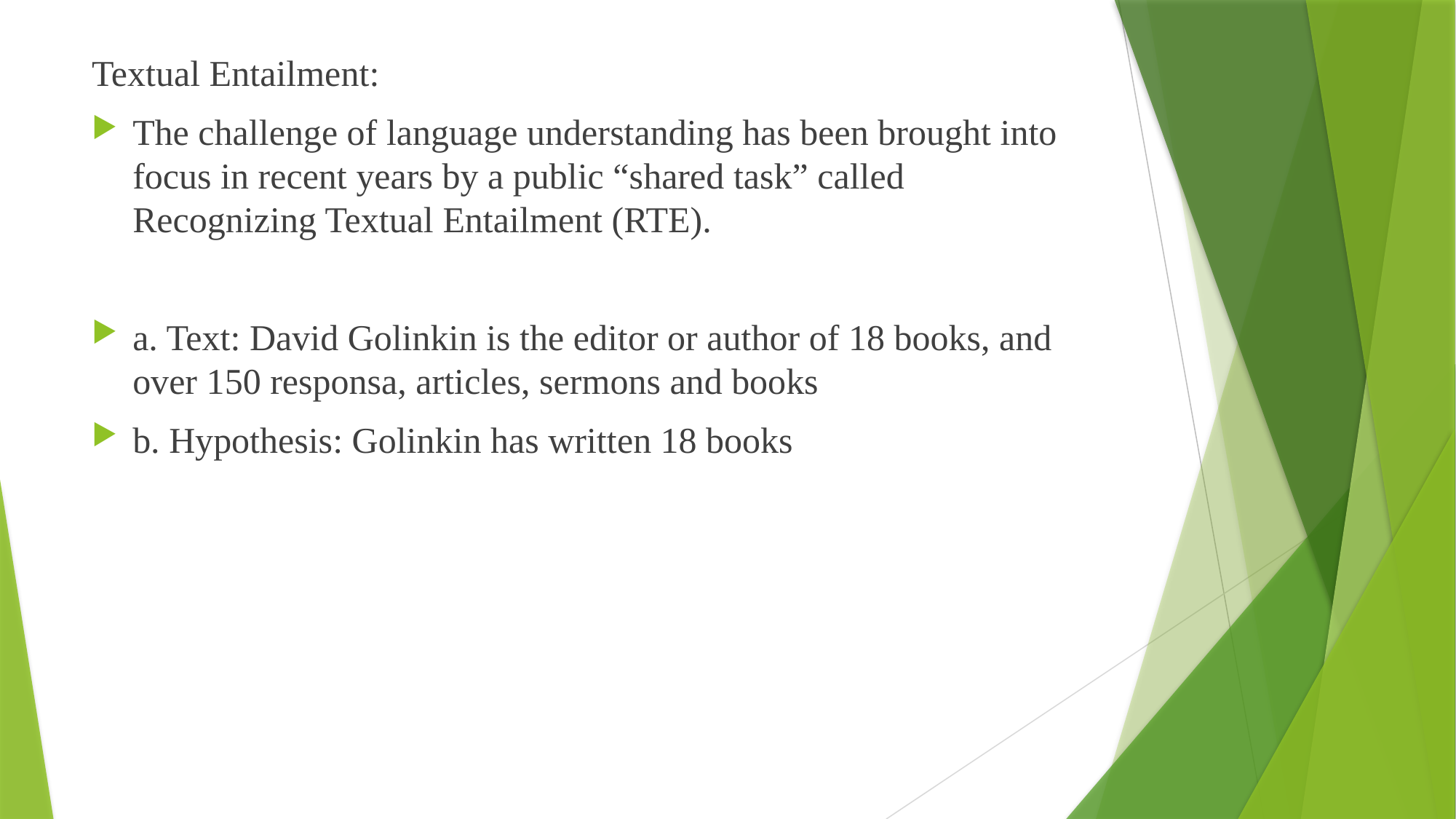

Textual Entailment:
The challenge of language understanding has been brought into focus in recent years by a public “shared task” called Recognizing Textual Entailment (RTE).

a. Text: David Golinkin is the editor or author of 18 books, and over 150 responsa, articles, sermons and books
b. Hypothesis: Golinkin has written 18 books